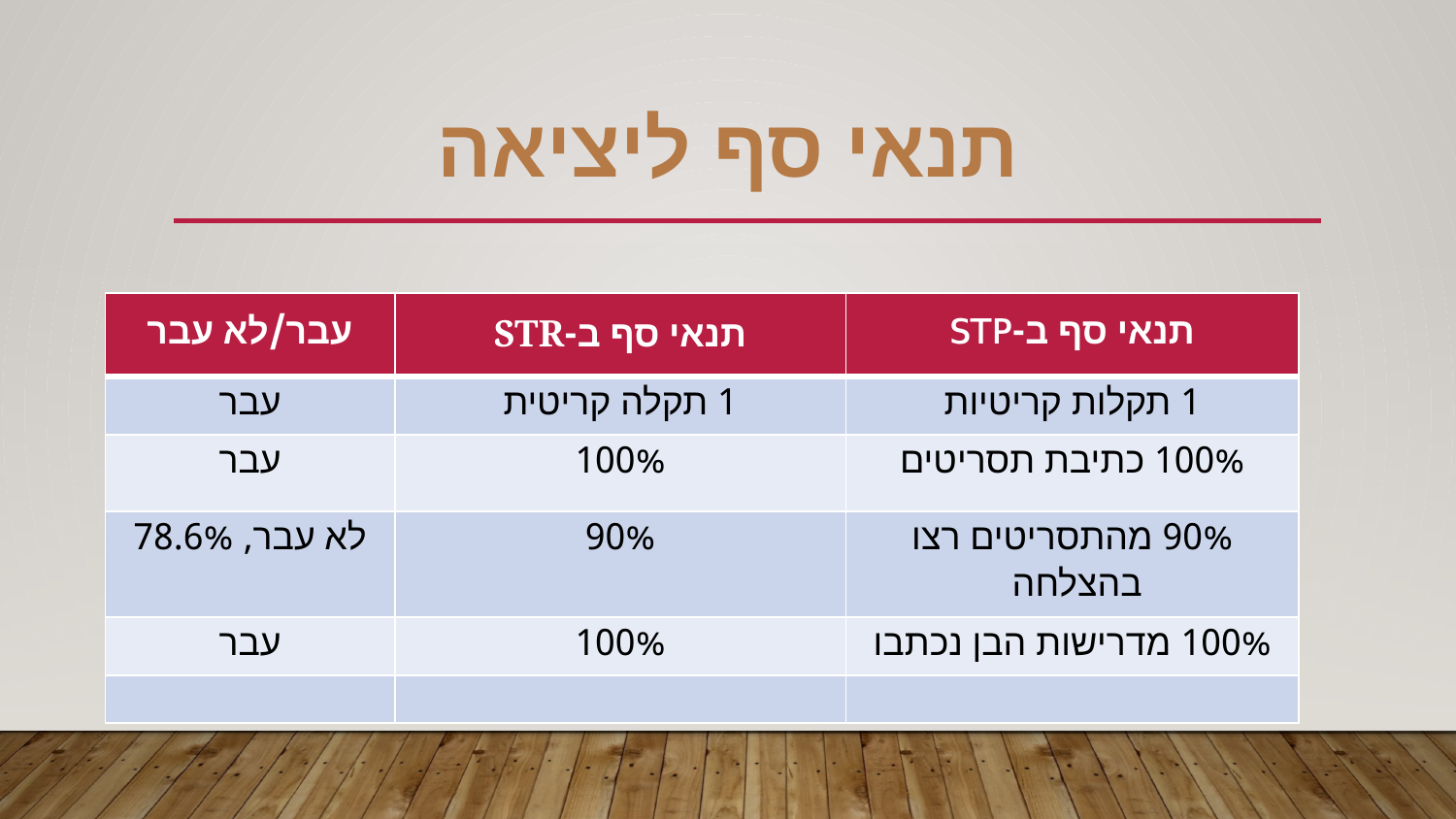

# תנאי סף ליציאה
| עבר/לא עבר | תנאי סף ב-STR | תנאי סף ב-STP |
| --- | --- | --- |
| עבר | 1 תקלה קריטית | 1 תקלות קריטיות |
| עבר | 100% | 100% כתיבת תסריטים |
| לא עבר, 78.6% | 90% | 90% מהתסריטים רצו בהצלחה |
| עבר | 100% | 100% מדרישות הבן נכתבו |
|  |  |  |